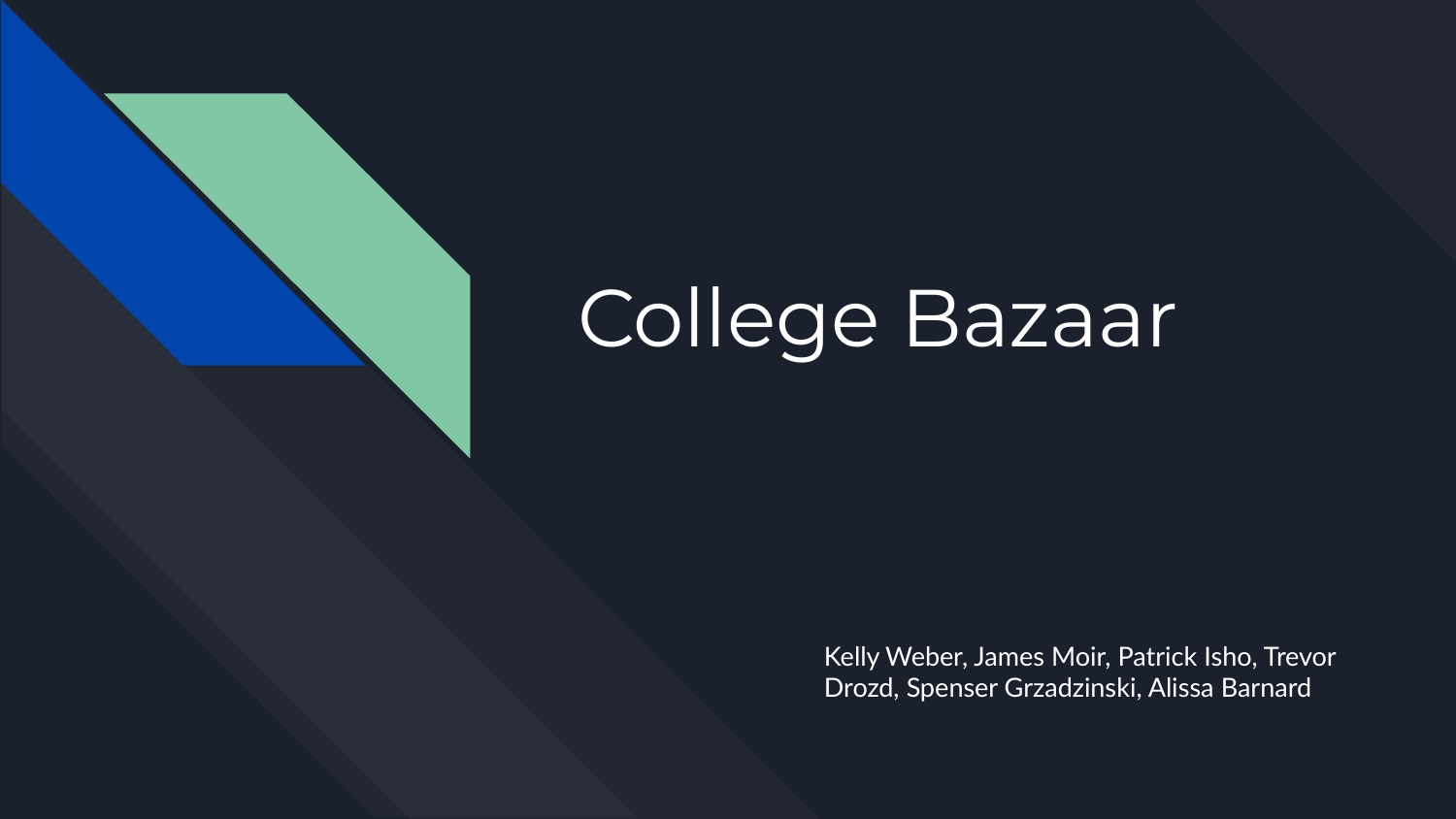

# College Bazaar
Kelly Weber, James Moir, Patrick Isho, Trevor Drozd, Spenser Grzadzinski, Alissa Barnard